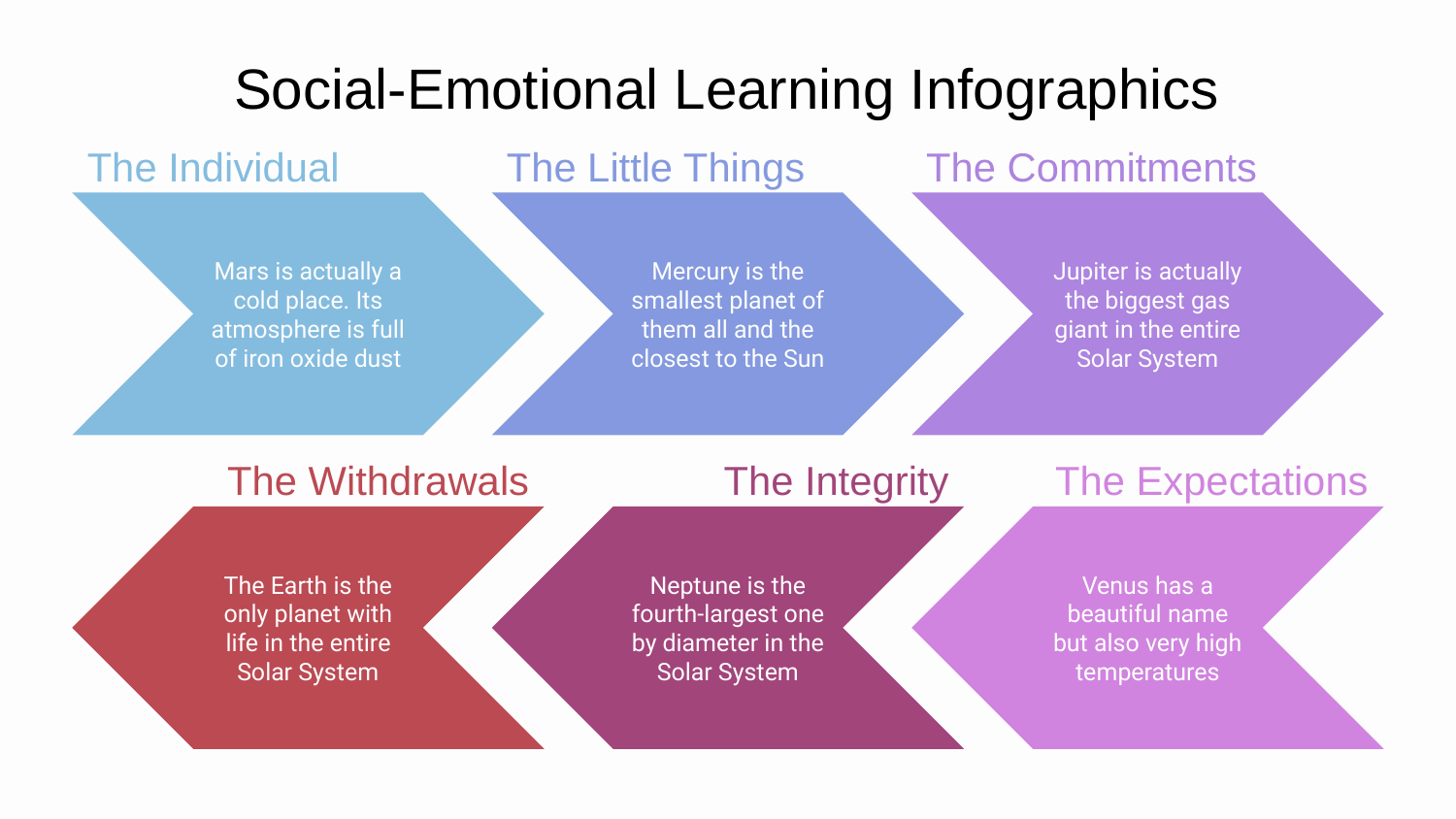

# Social-Emotional Learning Infographics
The Individual
Mars is actually a cold place. Its atmosphere is full of iron oxide dust
The Little Things
Mercury is the smallest planet of them all and the closest to the Sun
The Commitments
Jupiter is actually the biggest gas giant in the entire Solar System
The Withdrawals
The Earth is the only planet with life in the entire Solar System
The Integrity
Neptune is the fourth-largest one by diameter in the Solar System
The Expectations
Venus has a beautiful name but also very high temperatures